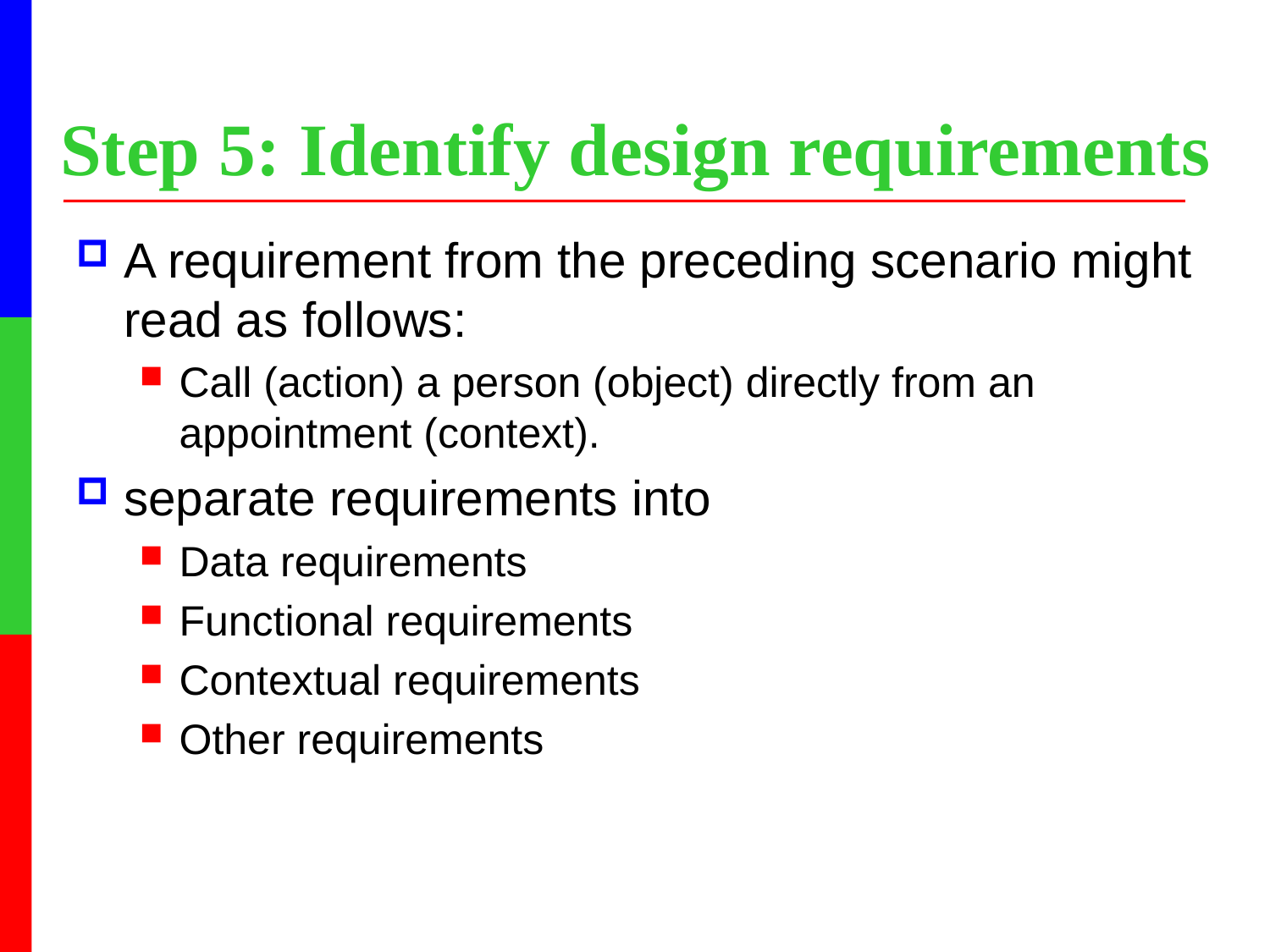

Step 5: Identify design requirements
A requirement from the preceding scenario might read as follows:
Call (action) a person (object) directly from an appointment (context).
separate requirements into
Data requirements
Functional requirements
Contextual requirements
Other requirements